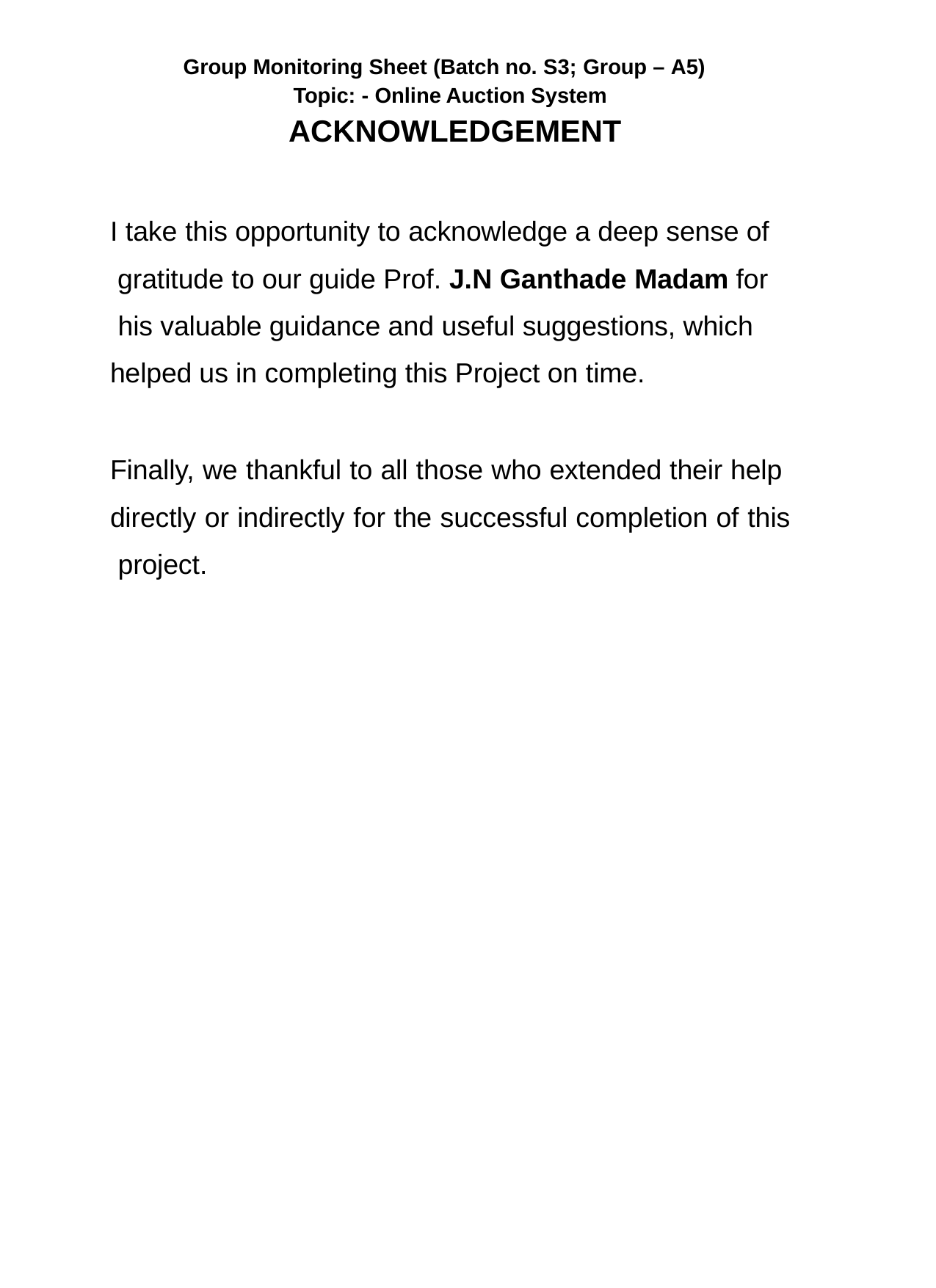

Group Monitoring Sheet (Batch no. S3; Group – A5)
Topic: - Online Auction System
ACKNOWLEDGEMENT

I take this opportunity to acknowledge a deep sense of  gratitude to our guide Prof. J.N Ganthade Madam for  his valuable guidance and useful suggestions, which  helped us in completing this Project on time.

Finally, we thankful to all those who extended their help  directly or indirectly for the successful completion of this  project.